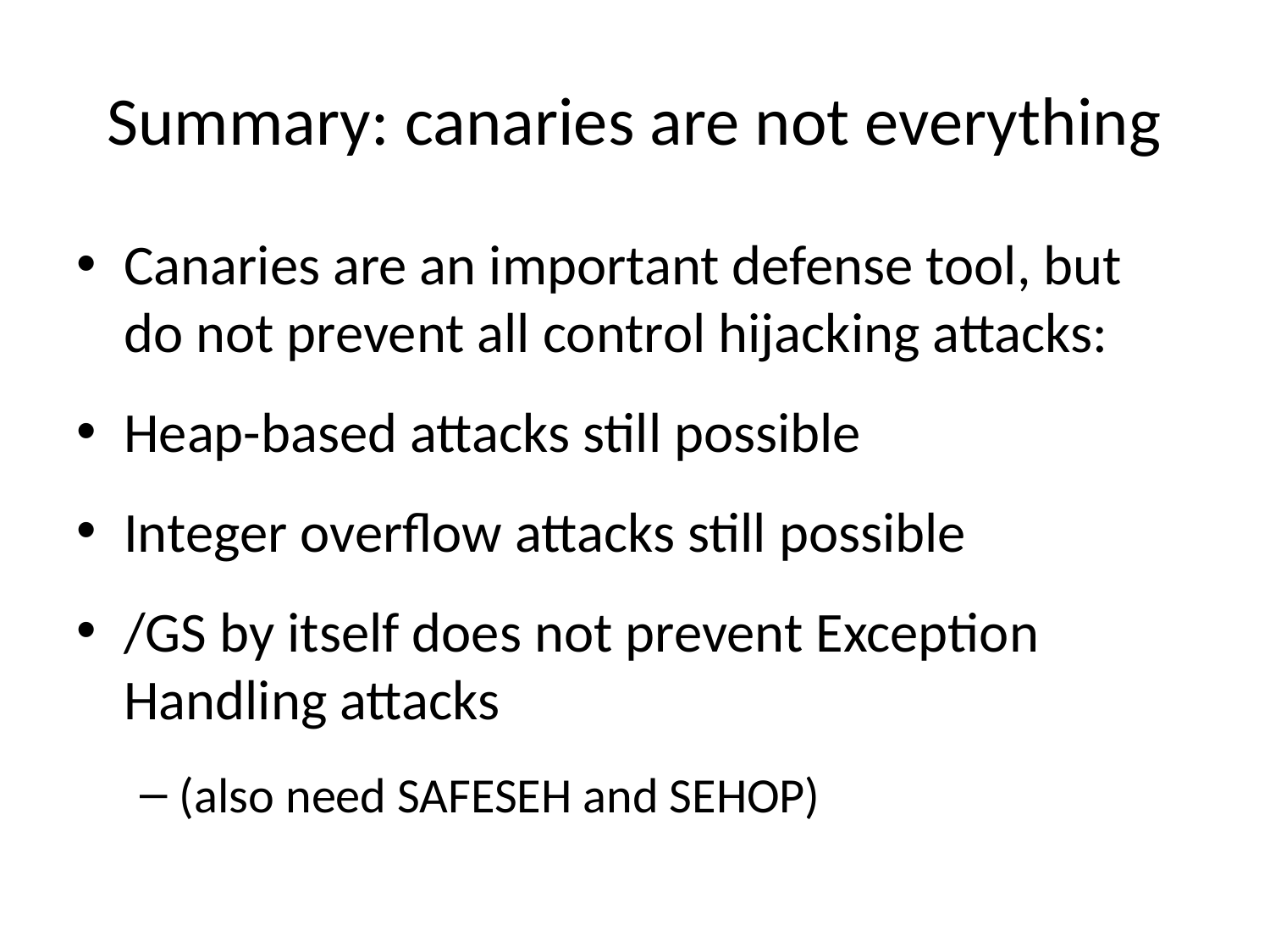

# Summary: canaries are not everything
Canaries are an important defense tool, but do not prevent all control hijacking attacks:
Heap-based attacks still possible
Integer overflow attacks still possible
/GS by itself does not prevent Exception Handling attacks
(also need SAFESEH and SEHOP)